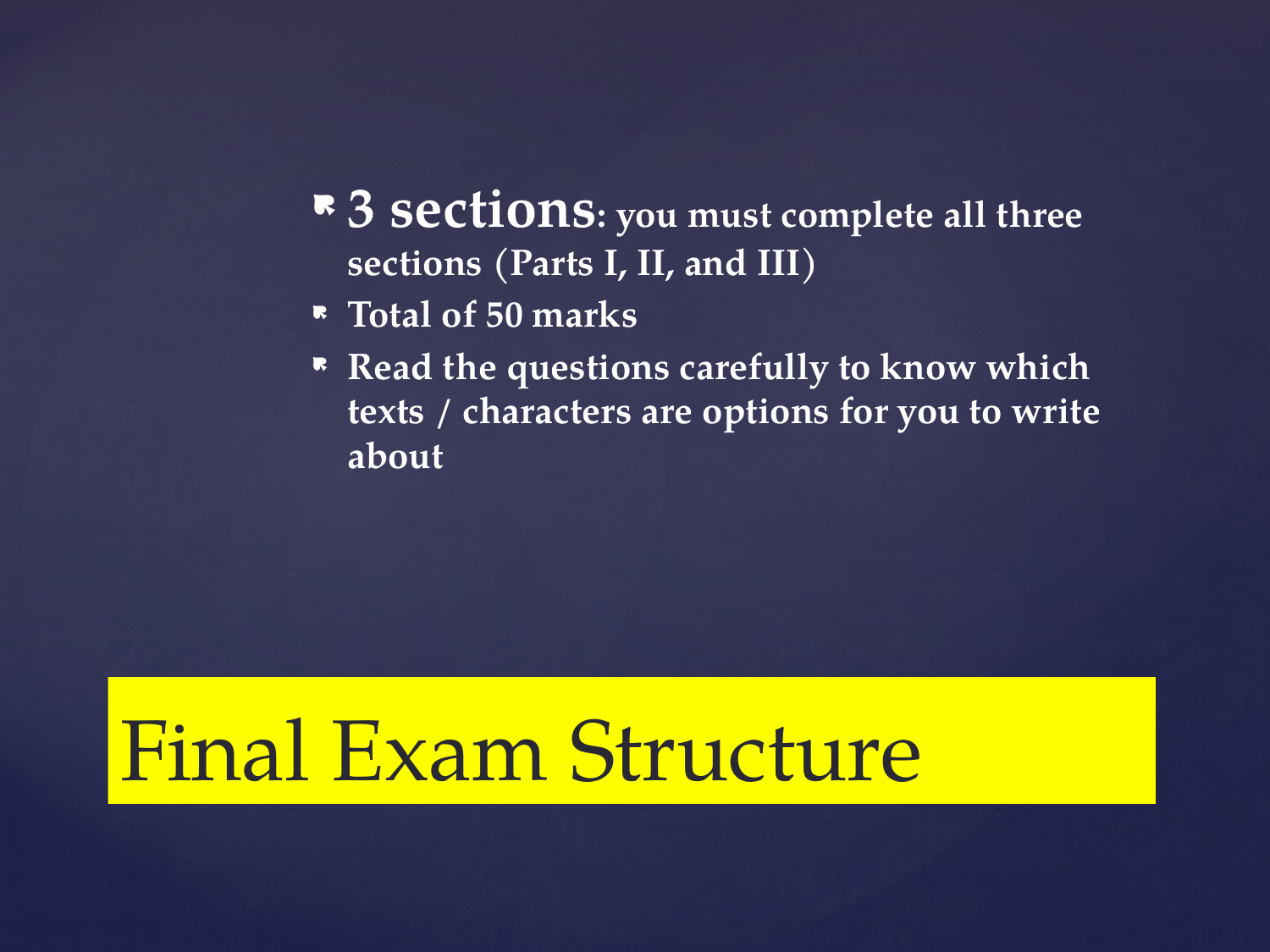

3 sections: you must complete all three sections (Parts I, II, and III)
Total of 50 marks
Read the questions carefully to know which texts / characters are options for you to write about

# Final Exam Structure